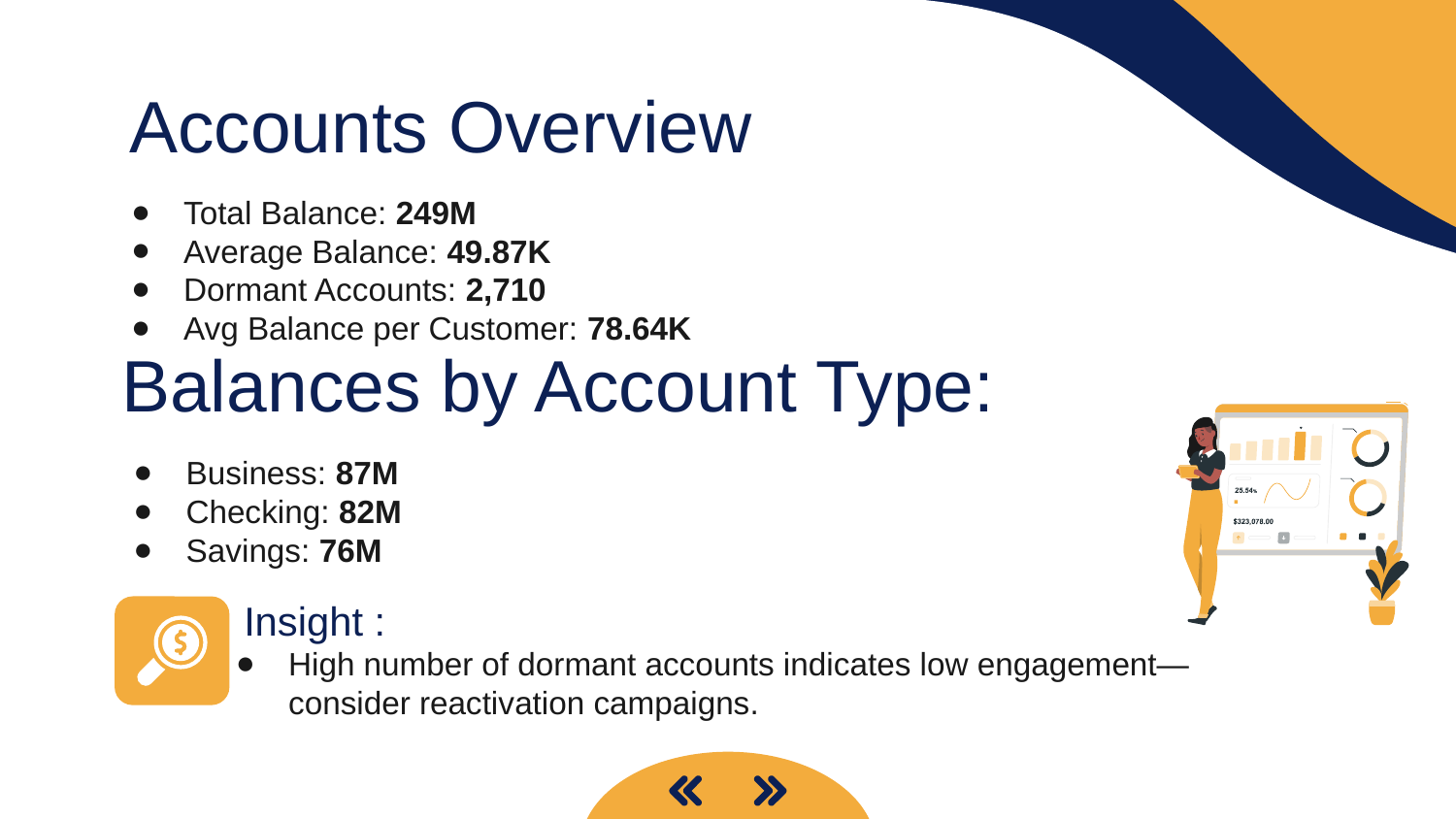

# Accounts Overview
Total Balance: 249M
Average Balance: 49.87K
Dormant Accounts: 2,710
Avg Balance per Customer: 78.64K

Balances by Account Type:

Business: 87M
Checking: 82M
Savings: 76M

Insight :

High number of dormant accounts indicates low engagement—consider reactivation campaigns.